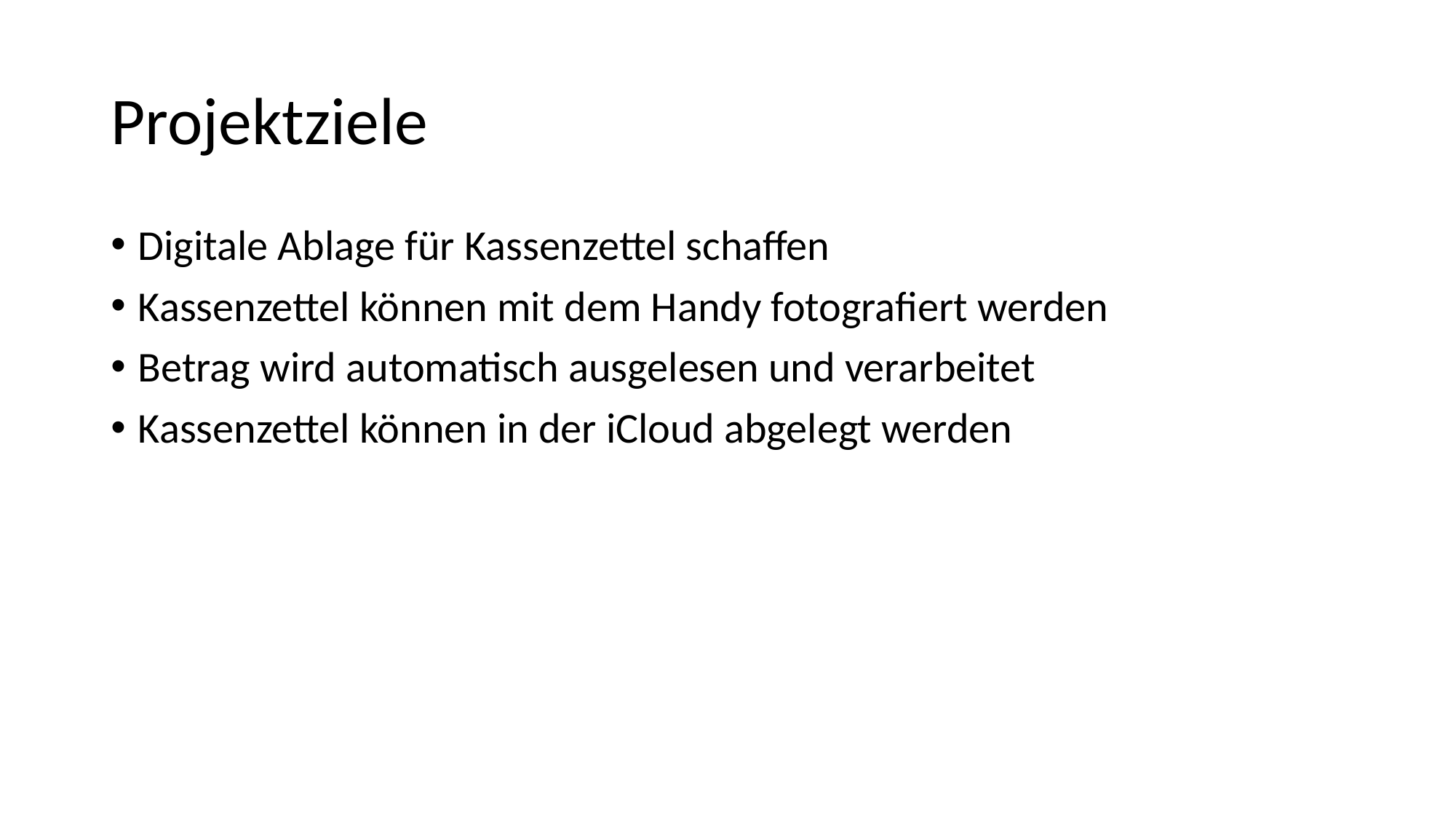

# Projektziele
Digitale Ablage für Kassenzettel schaffen
Kassenzettel können mit dem Handy fotografiert werden
Betrag wird automatisch ausgelesen und verarbeitet
Kassenzettel können in der iCloud abgelegt werden